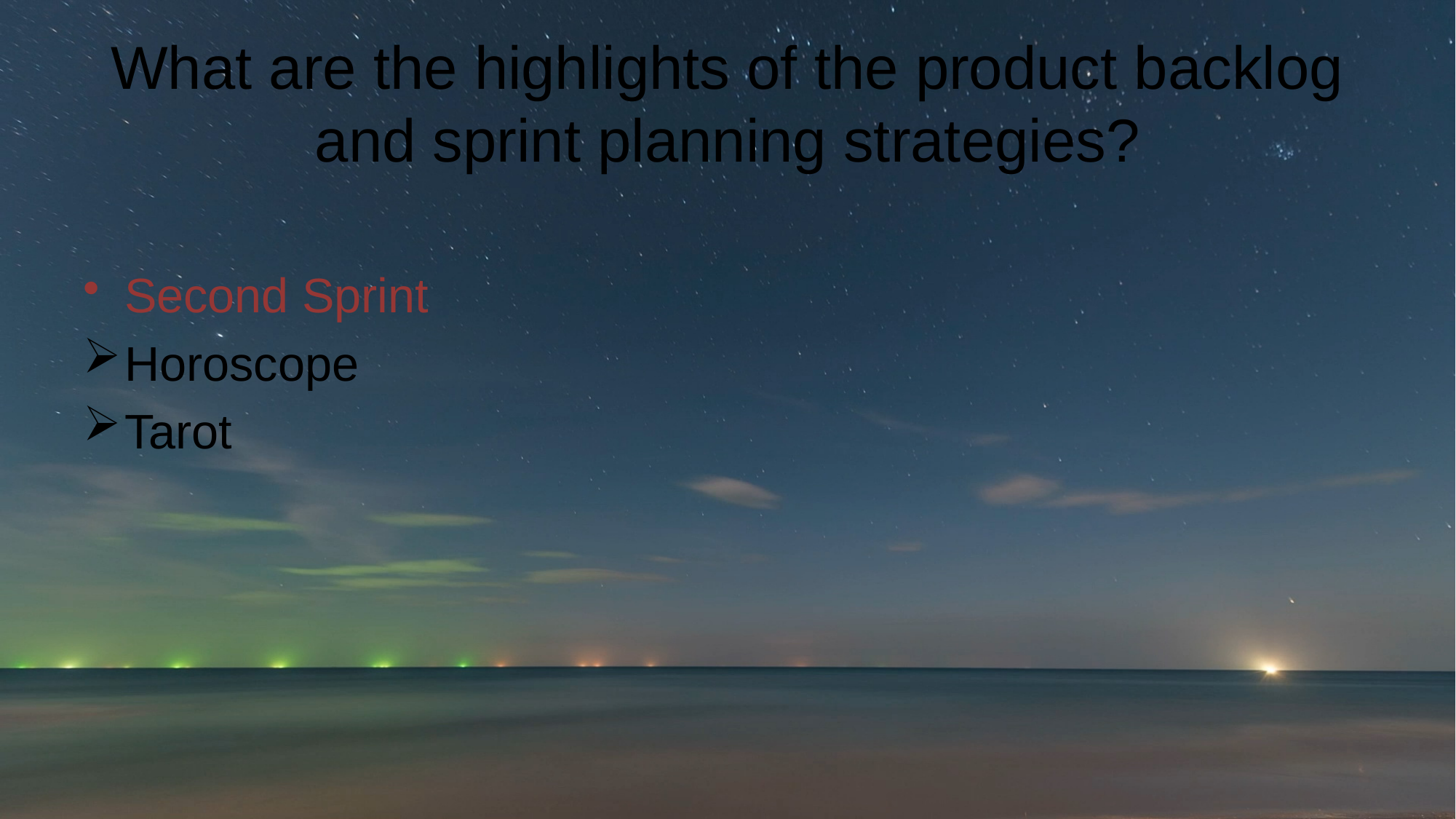

# What are the highlights of the product backlog and sprint planning strategies?

Second Sprint
Horoscope
Tarot